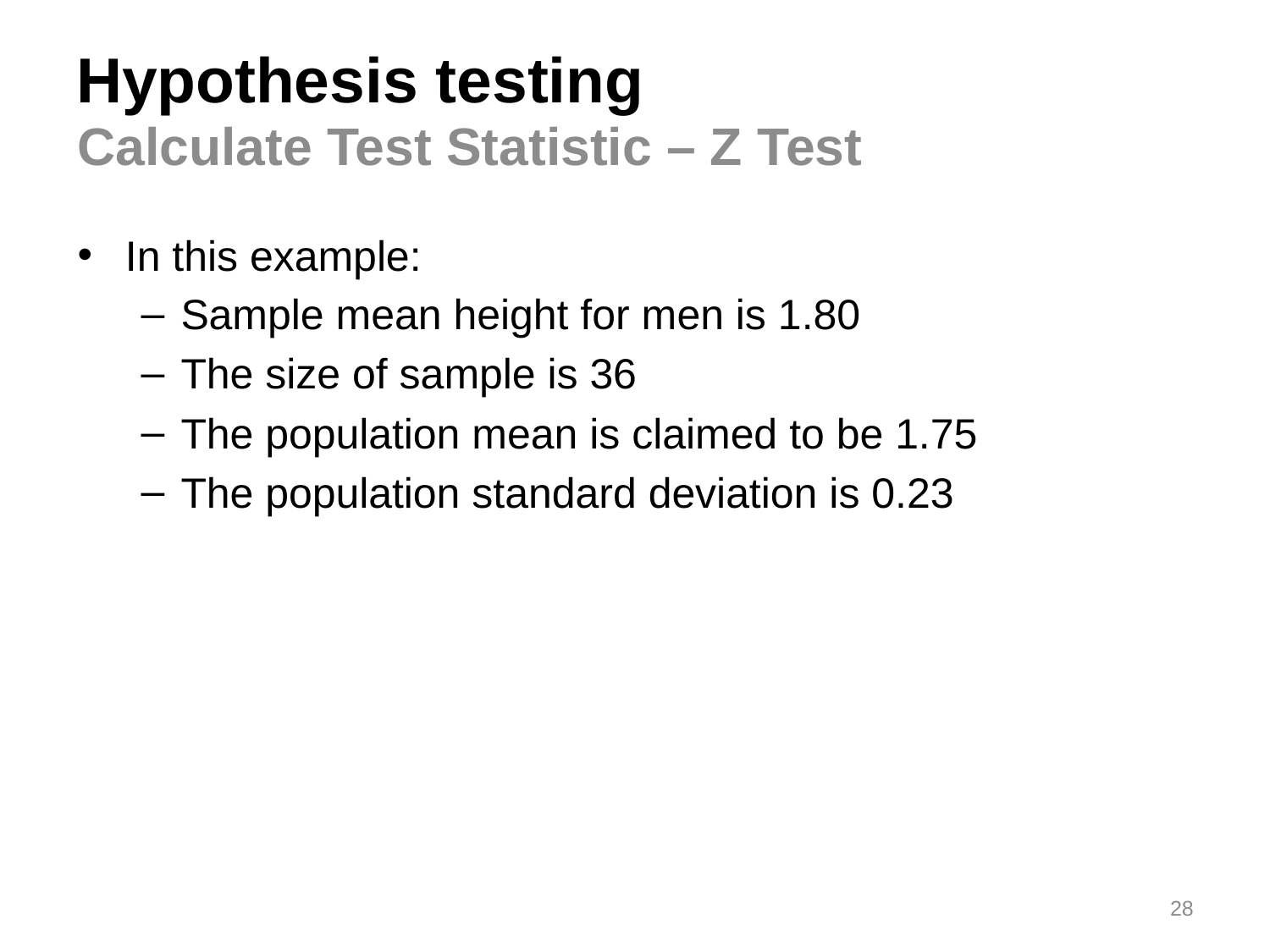

# Hypothesis testing
Calculate Test Statistic – Z Test

In this example:
Sample mean height for men is 1.80
The size of sample is 36
The population mean is claimed to be 1.75
The population standard deviation is 0.23

28